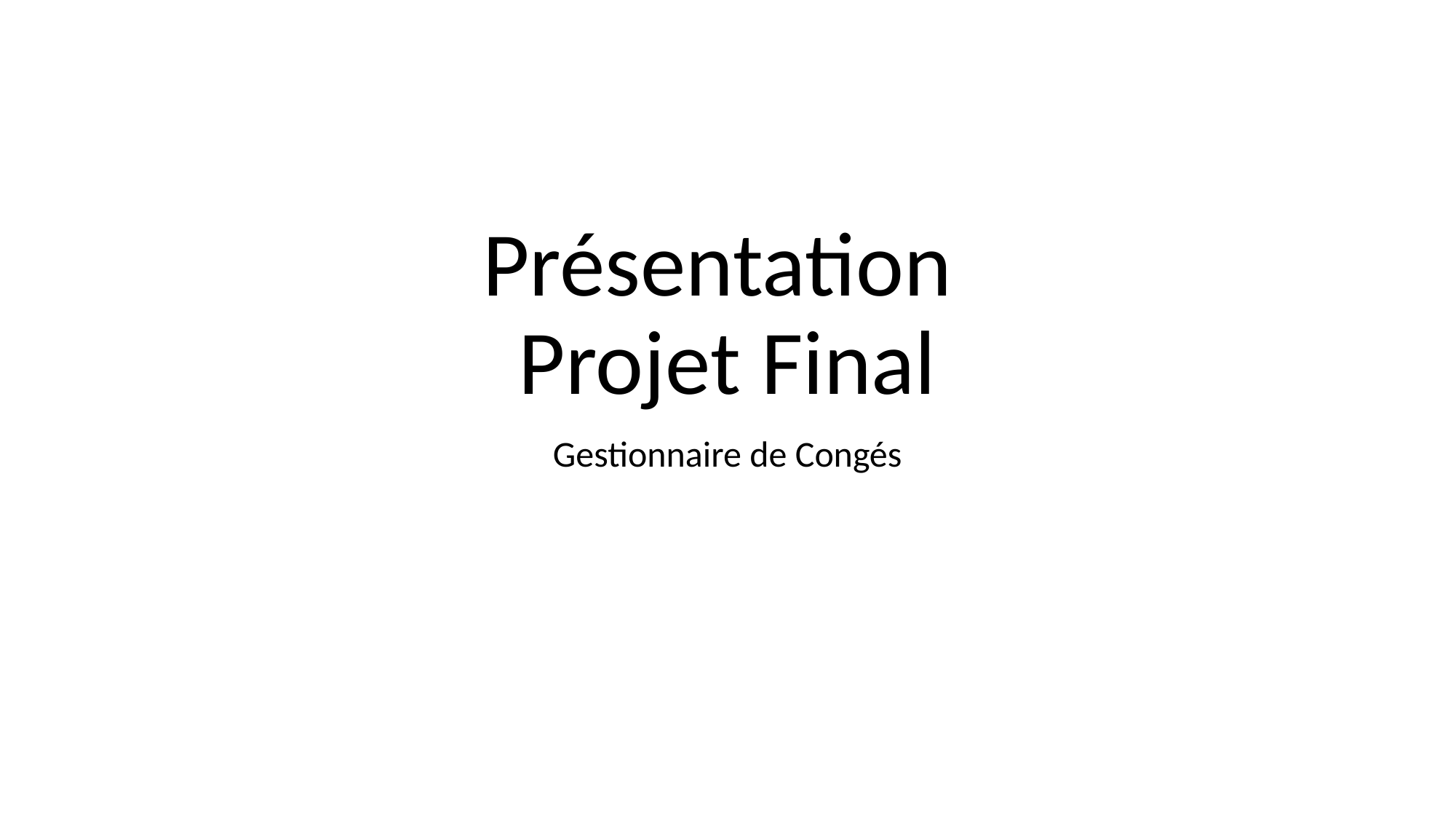

# Présentation Projet Final
Gestionnaire de Congés